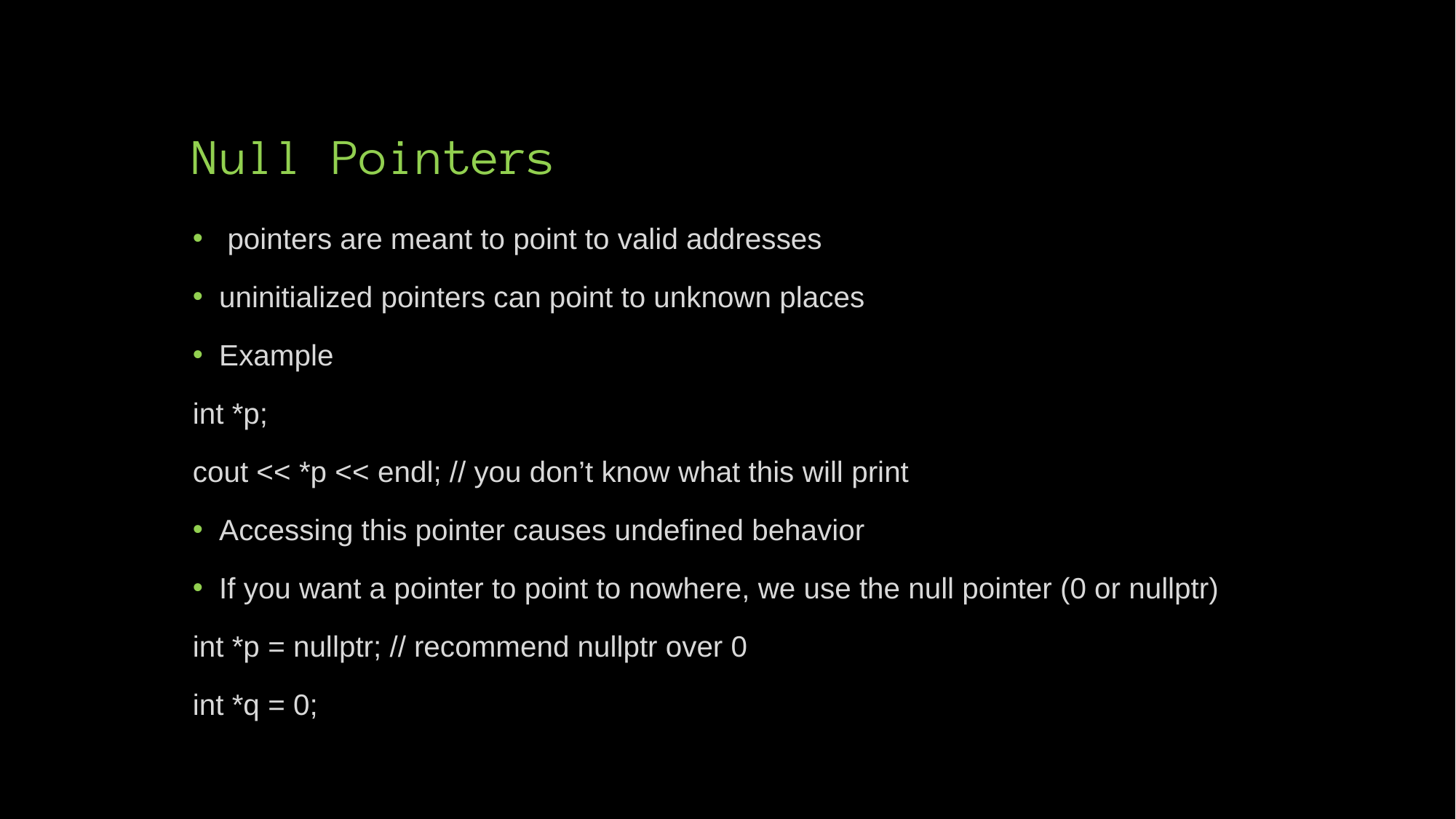

# Null Pointers
 pointers are meant to point to valid addresses
uninitialized pointers can point to unknown places
Example
int *p;
cout << *p << endl; // you don’t know what this will print
Accessing this pointer causes undefined behavior
If you want a pointer to point to nowhere, we use the null pointer (0 or nullptr)
int *p = nullptr; // recommend nullptr over 0
int *q = 0;